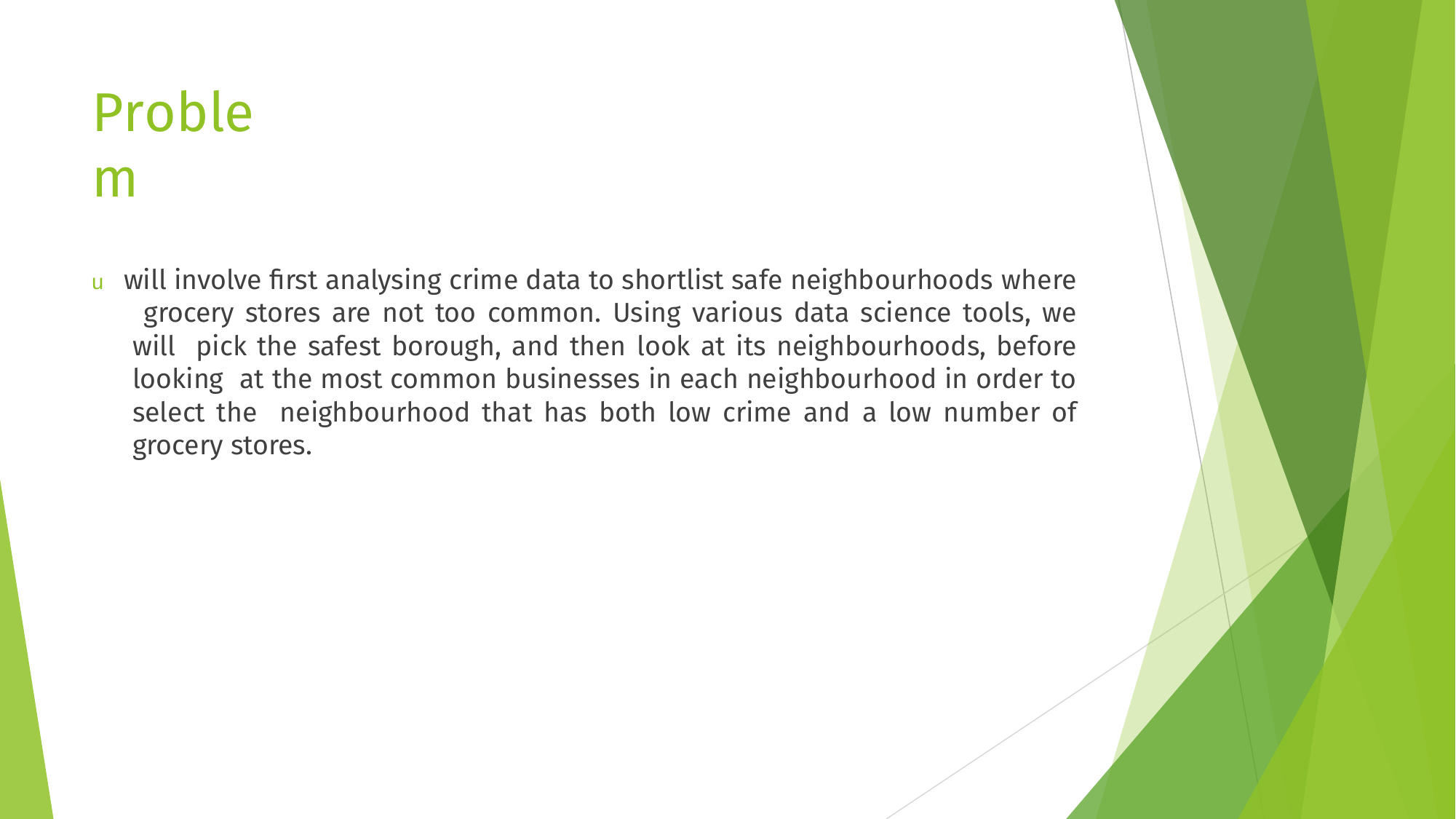

# Problem
u will involve first analysing crime data to shortlist safe neighbourhoods where  grocery stores are not too common. Using various data science tools, we will  pick the safest borough, and then look at its neighbourhoods, before looking  at the most common businesses in each neighbourhood in order to select the  neighbourhood that has both low crime and a low number of grocery stores.